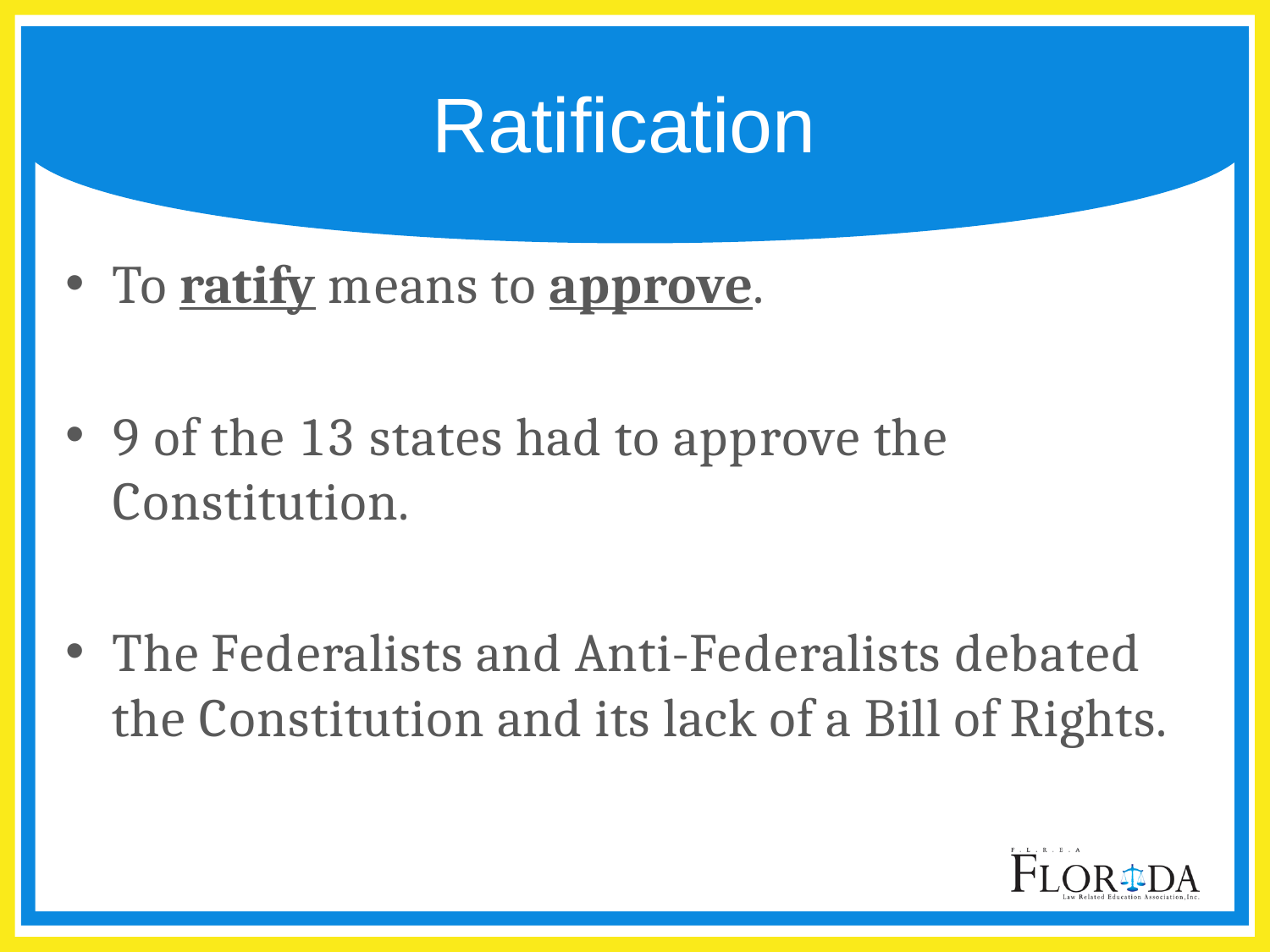

# Ratification
To ratify means to approve.

9 of the 13 states had to approve the Constitution.

The Federalists and Anti-Federalists debated the Constitution and its lack of a Bill of Rights.